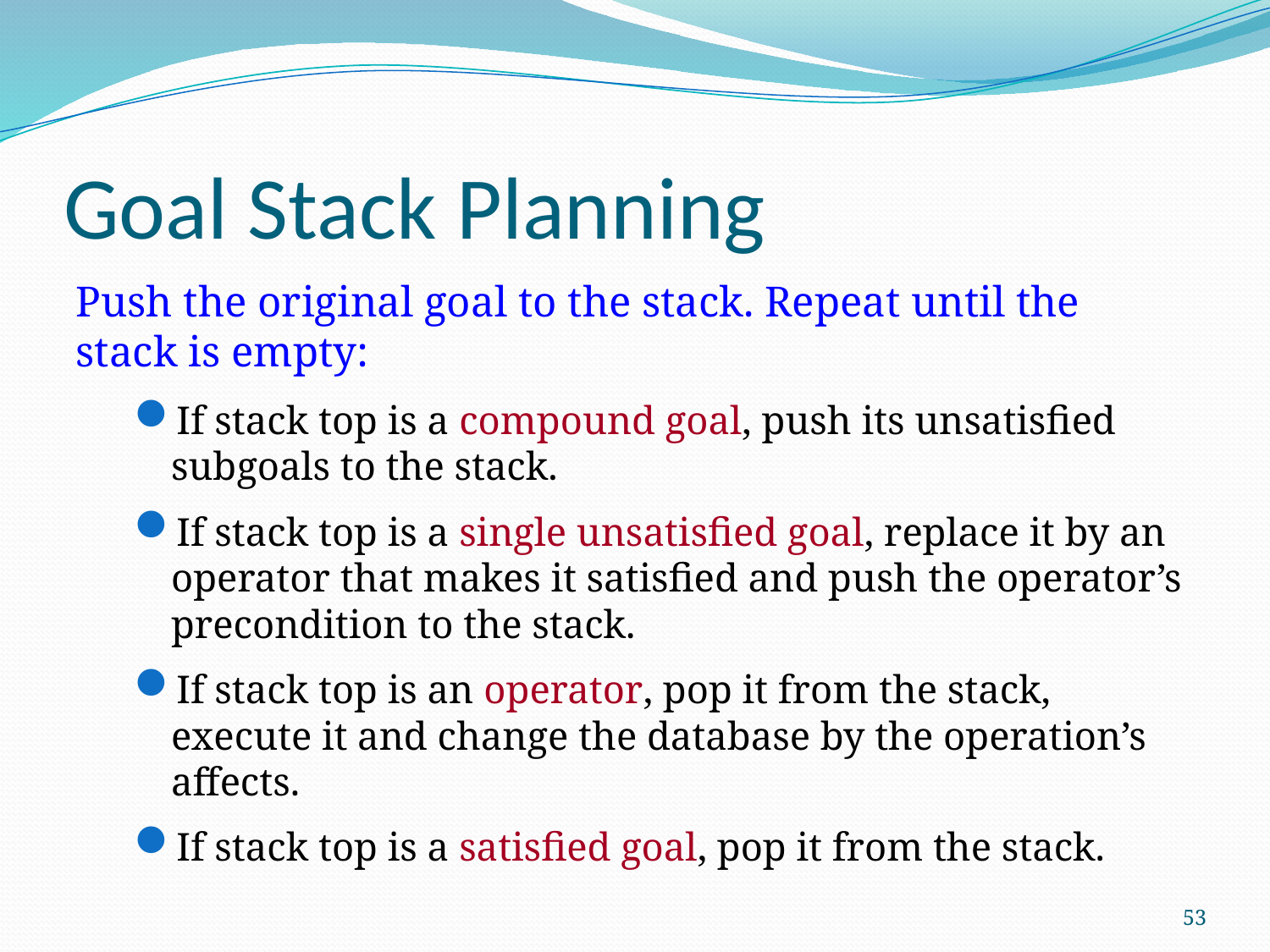

# Goal Stack Planning
Push the original goal to the stack. Repeat until the
stack is empty:
If stack top is a compound goal, push its unsatisfied subgoals to the stack.
If stack top is a single unsatisfied goal, replace it by an operator that makes it satisfied and push the operator’s precondition to the stack.
If stack top is an operator, pop it from the stack, execute it and change the database by the operation’s affects.
If stack top is a satisfied goal, pop it from the stack.

53